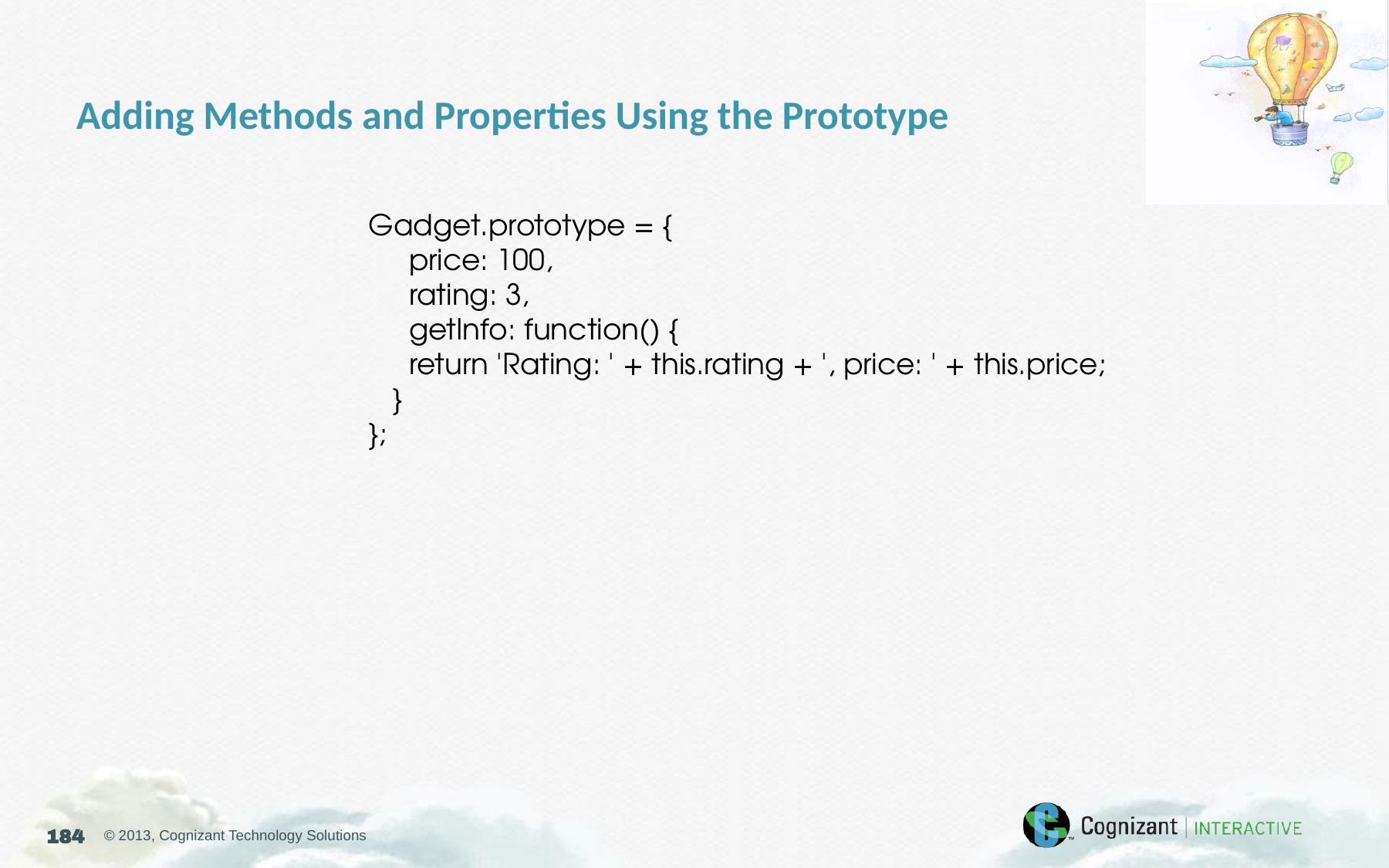

Adding Methods and Properties Using the Prototype
Gadget.prototype = {
     price: 100,
     rating: 3,
     getInfo: function() {
     return 'Rating: ' + this.rating + ', price: ' + this.price;
   }
};